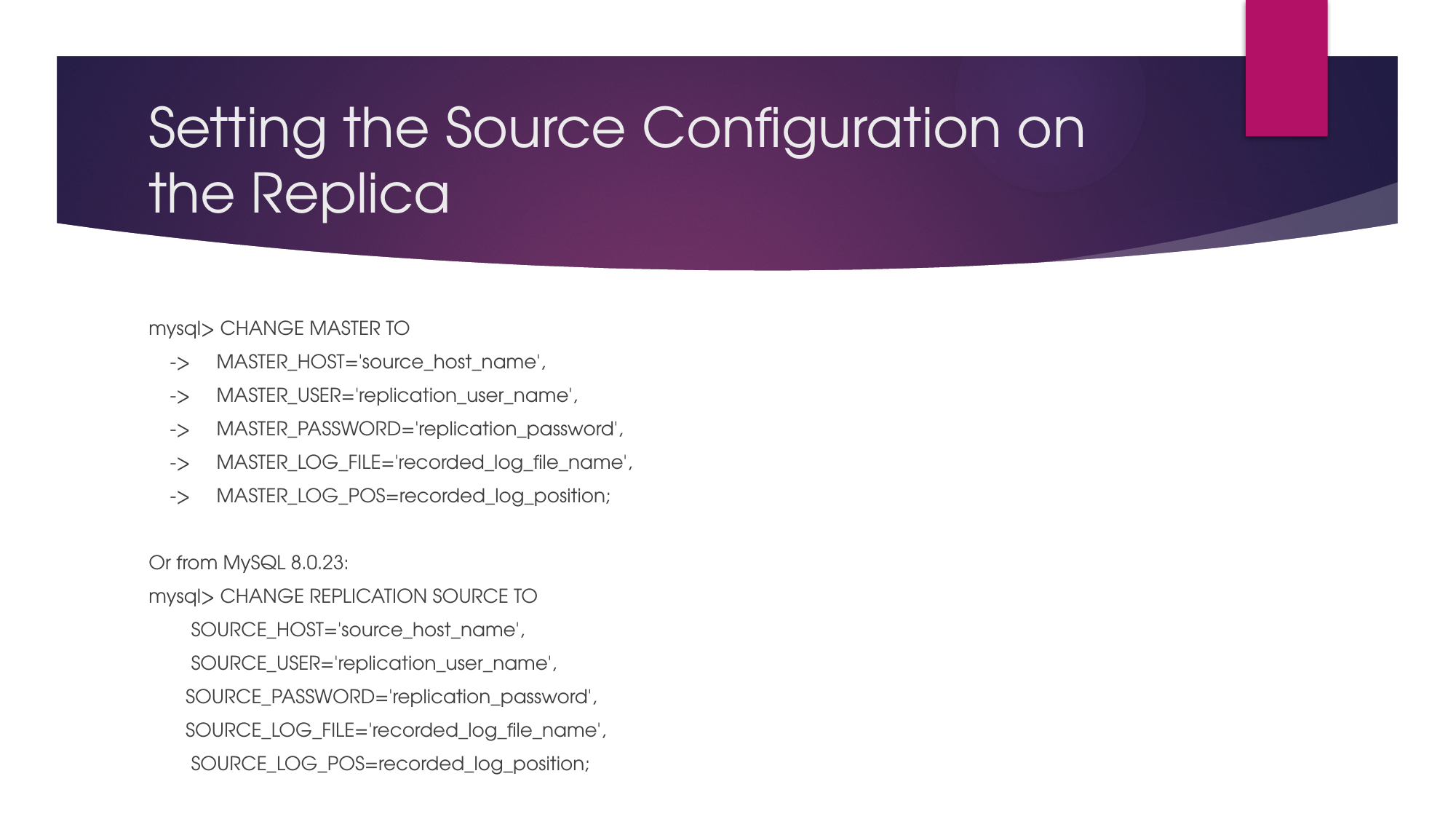

# Setting the Source Configuration on the Replica
mysql> CHANGE MASTER TO
    ->     MASTER_HOST='source_host_name',
    ->     MASTER_USER='replication_user_name',
    ->     MASTER_PASSWORD='replication_password',
    ->     MASTER_LOG_FILE='recorded_log_file_name',
    ->     MASTER_LOG_POS=recorded_log_position;

Or from MySQL 8.0.23:
mysql> CHANGE REPLICATION SOURCE TO
        SOURCE_HOST='source_host_name',
        SOURCE_USER='replication_user_name',
       SOURCE_PASSWORD='replication_password',
       SOURCE_LOG_FILE='recorded_log_file_name',
        SOURCE_LOG_POS=recorded_log_position;